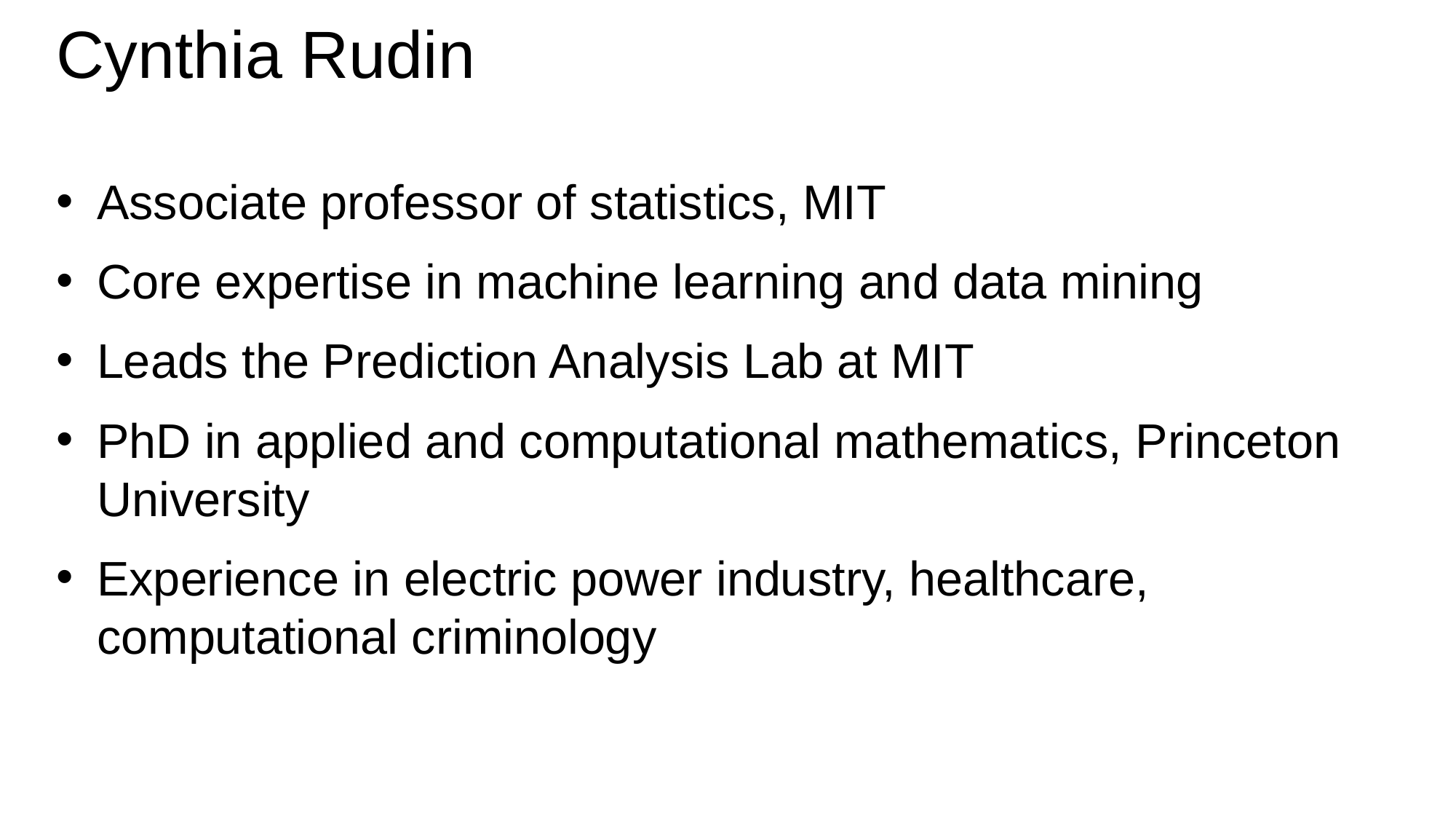

# Cynthia Rudin
Associate professor of statistics, MIT
Core expertise in machine learning and data mining
Leads the Prediction Analysis Lab at MIT
PhD in applied and computational mathematics, Princeton University
Experience in electric power industry, healthcare, computational criminology